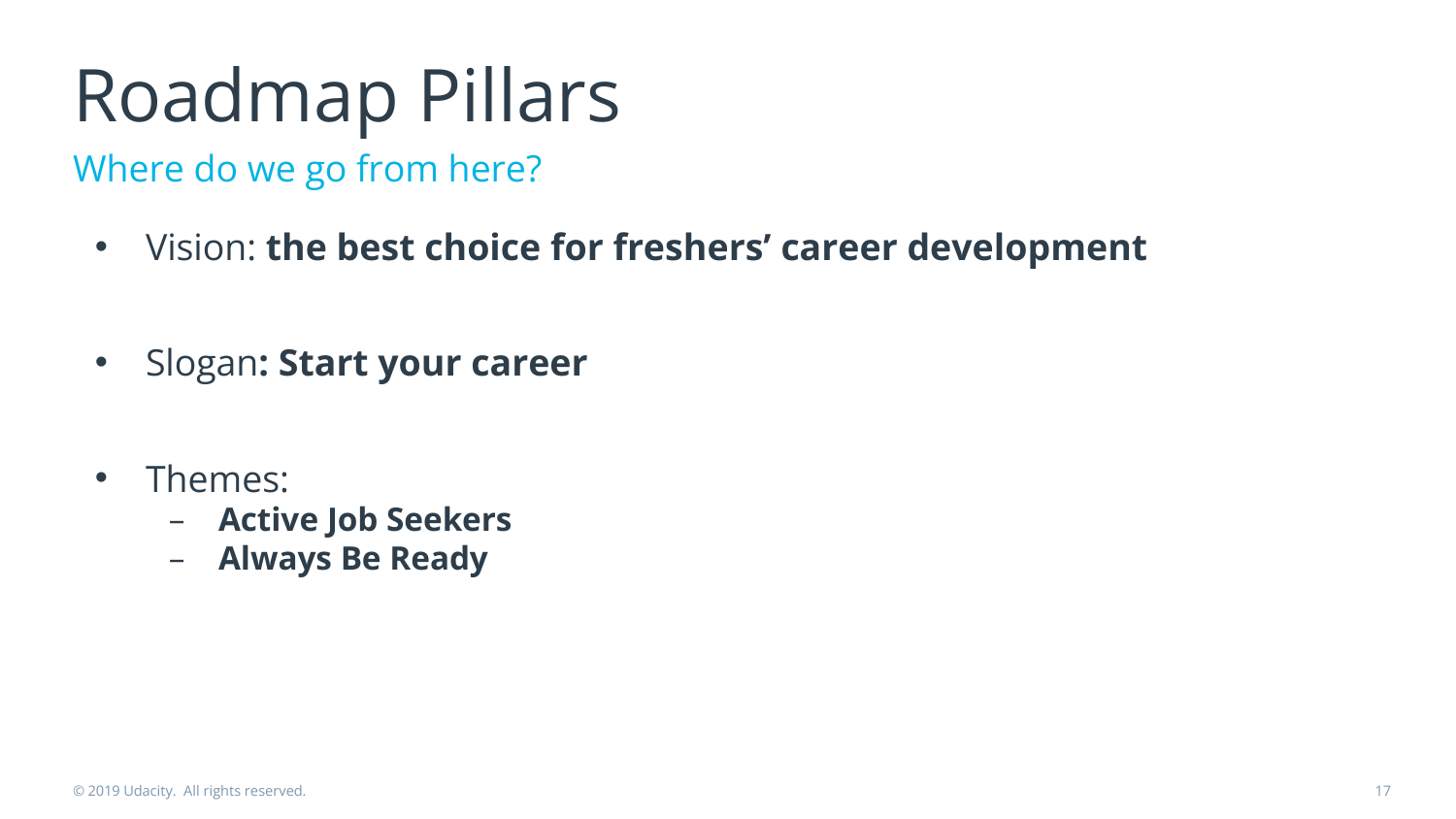

# Roadmap Pillars
Where do we go from here?
Vision: the best choice for freshers’ career development

Slogan: Start your career

Themes:
Active Job Seekers
Always Be Ready
© 2019 Udacity.  All rights reserved.
17